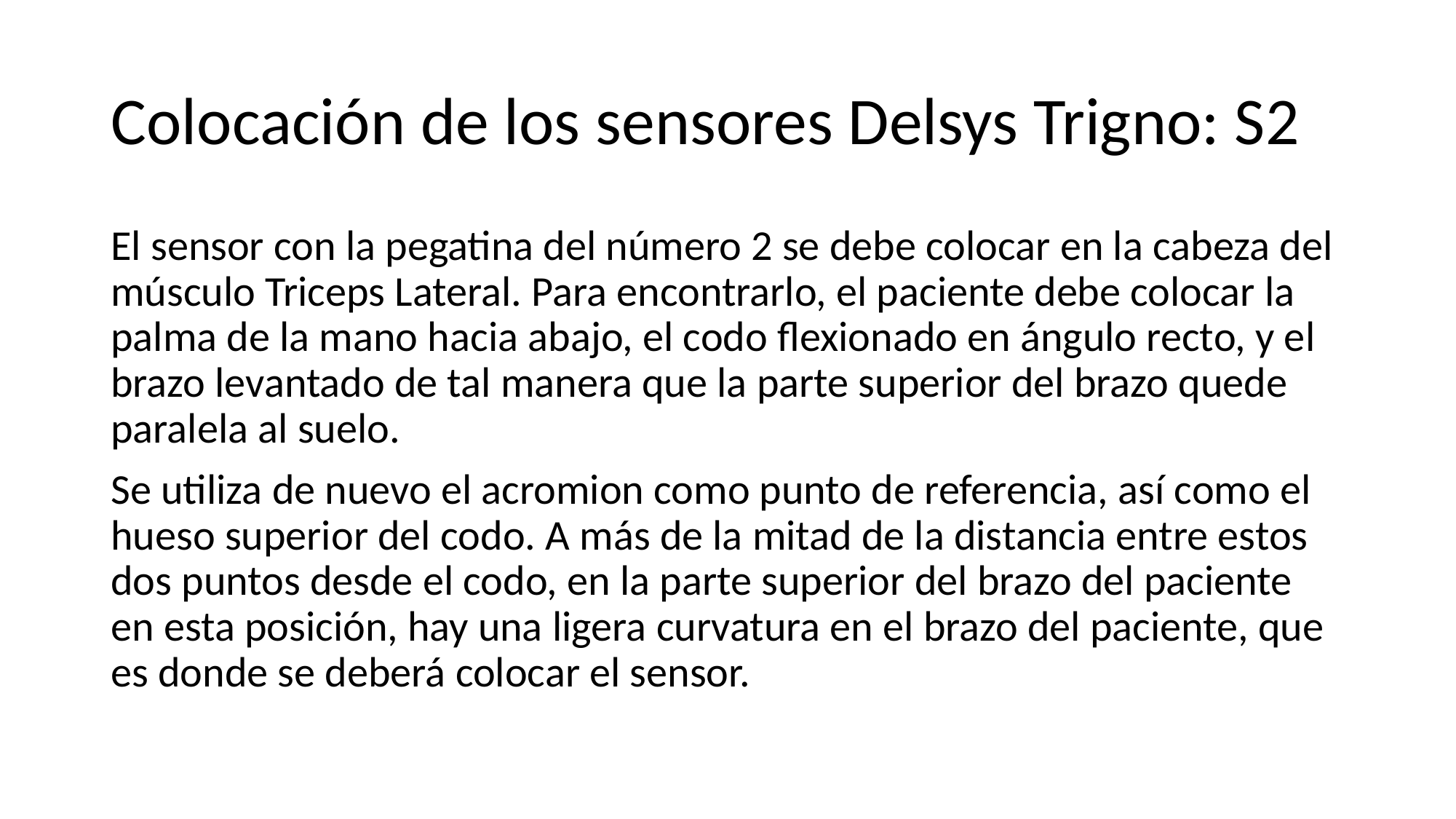

# Colocación de los sensores Delsys Trigno: S2
El sensor con la pegatina del número 2 se debe colocar en la cabeza del músculo Triceps Lateral. Para encontrarlo, el paciente debe colocar la palma de la mano hacia abajo, el codo flexionado en ángulo recto, y el brazo levantado de tal manera que la parte superior del brazo quede paralela al suelo.
Se utiliza de nuevo el acromion como punto de referencia, así como el hueso superior del codo. A más de la mitad de la distancia entre estos dos puntos desde el codo, en la parte superior del brazo del paciente en esta posición, hay una ligera curvatura en el brazo del paciente, que es donde se deberá colocar el sensor.